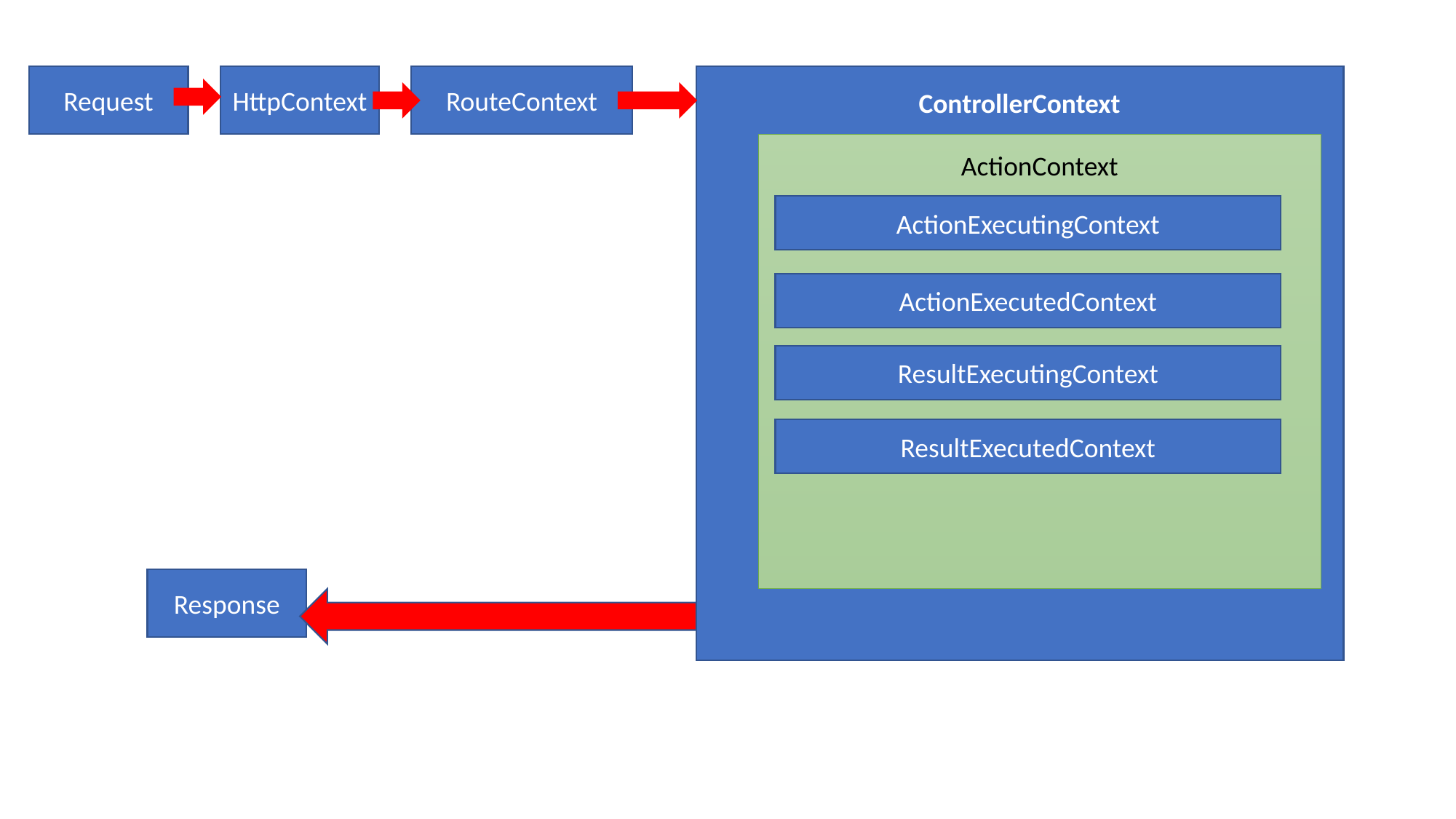

RouteContext
ControllerContext

Request
HttpContext

ControllerContext

ActionContext

ActionExecutingContext
ActionExecutedContext
ResultExecutingContext
ResultExecutedContext
Response